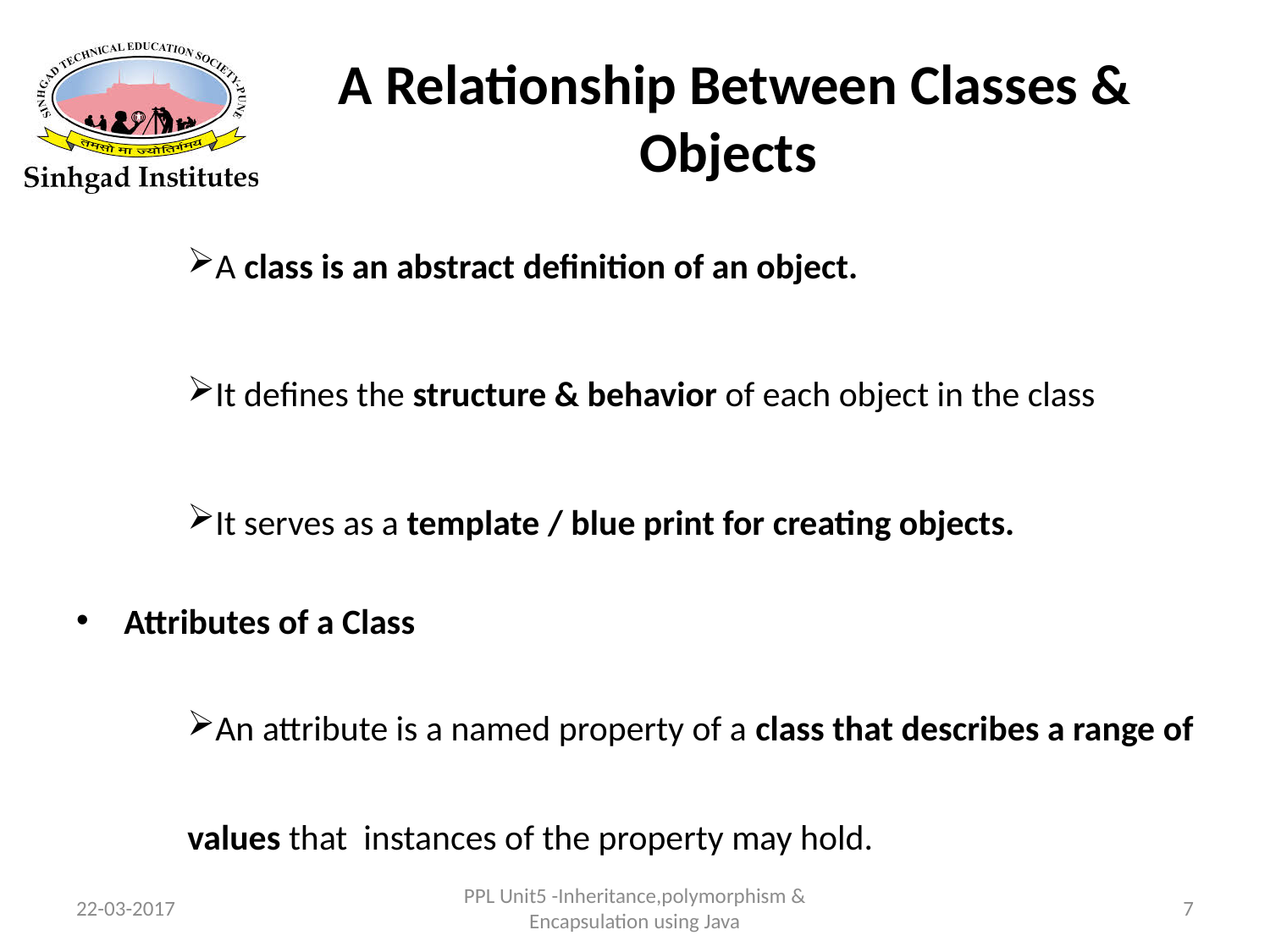

# A Relationship Between Classes & Objects
A class is an abstract definition of an object.

It defines the structure & behavior of each object in the class

It serves as a template / blue print for creating objects.

Attributes of a Class

An attribute is a named property of a class that describes a range of
values that  instances of the property may hold.

22-03-2017
PPL Unit5 -Inheritance,polymorphism & Encapsulation using Java
7